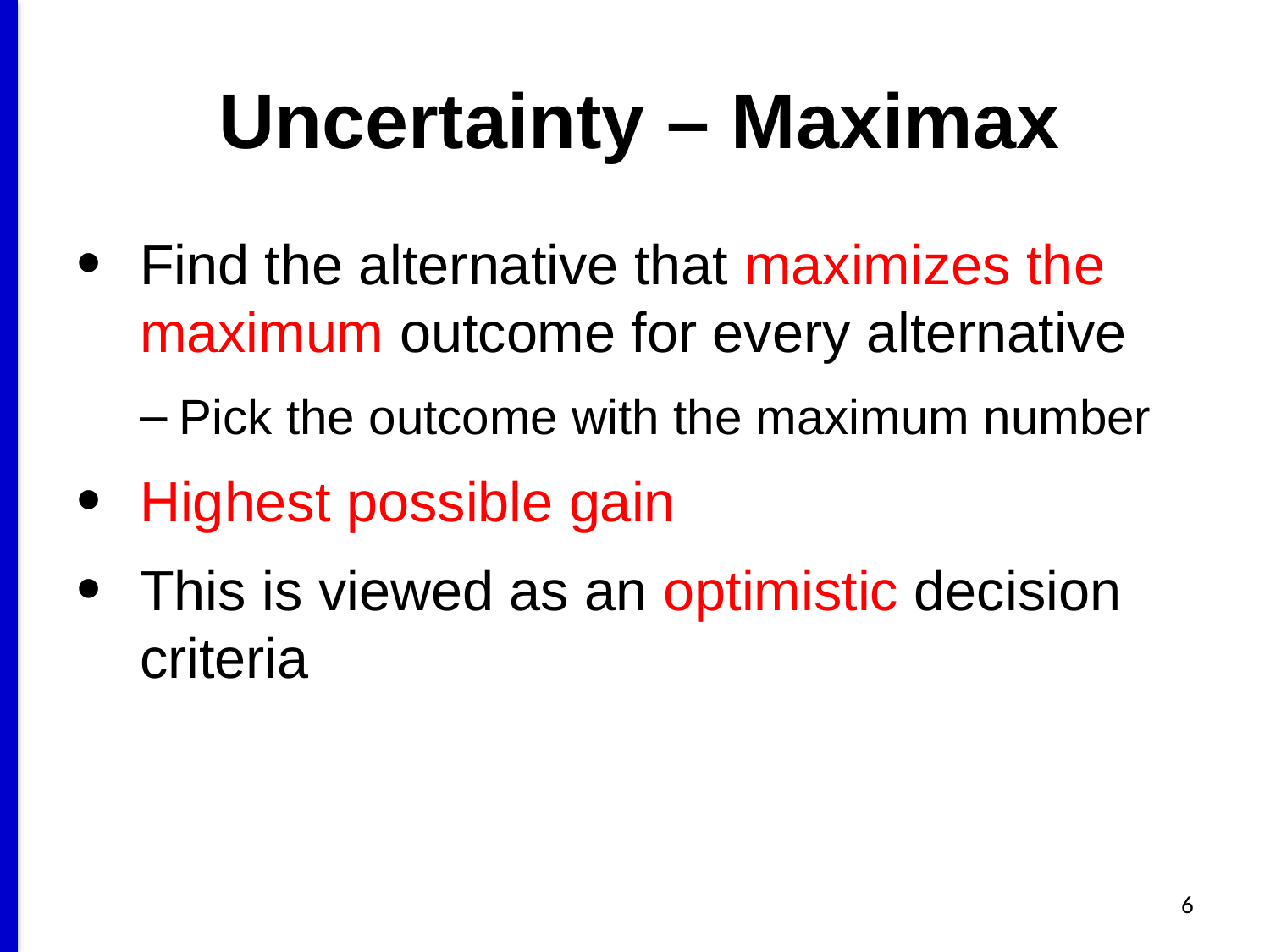

# Uncertainty – Maximax
Find the alternative that maximizes the maximum outcome for every alternative
Pick the outcome with the maximum number
Highest possible gain
This is viewed as an optimistic decision criteria
6